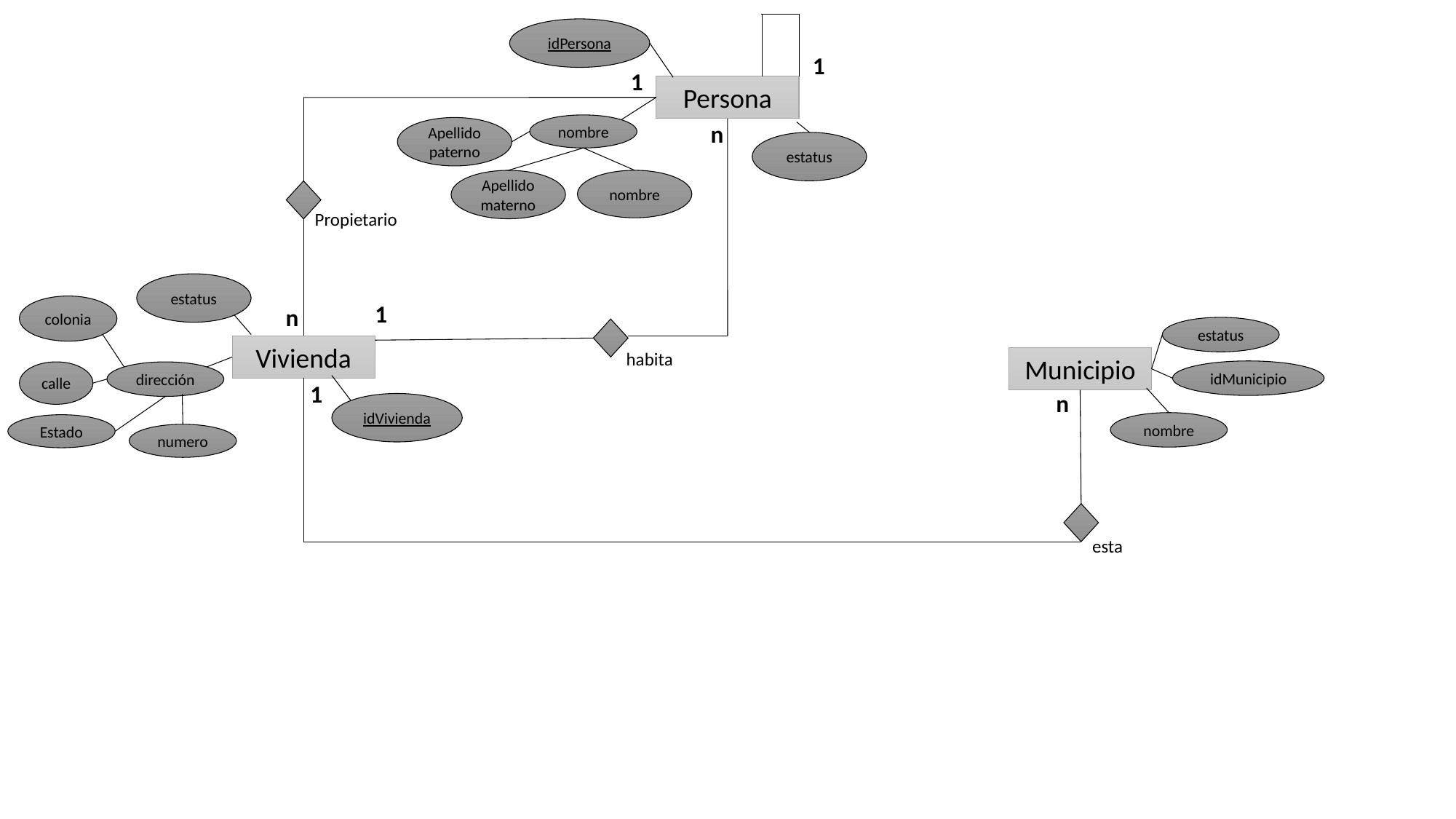

idPersona
1
1
Persona
n
nombre
Apellido paterno
estatus
nombre
Apellido materno

Propietario
estatus
1
colonia
n
estatus

Vivienda
habita
Municipio
idMunicipio
calle
dirección
1
n
idVivienda
nombre
Estado
numero

esta